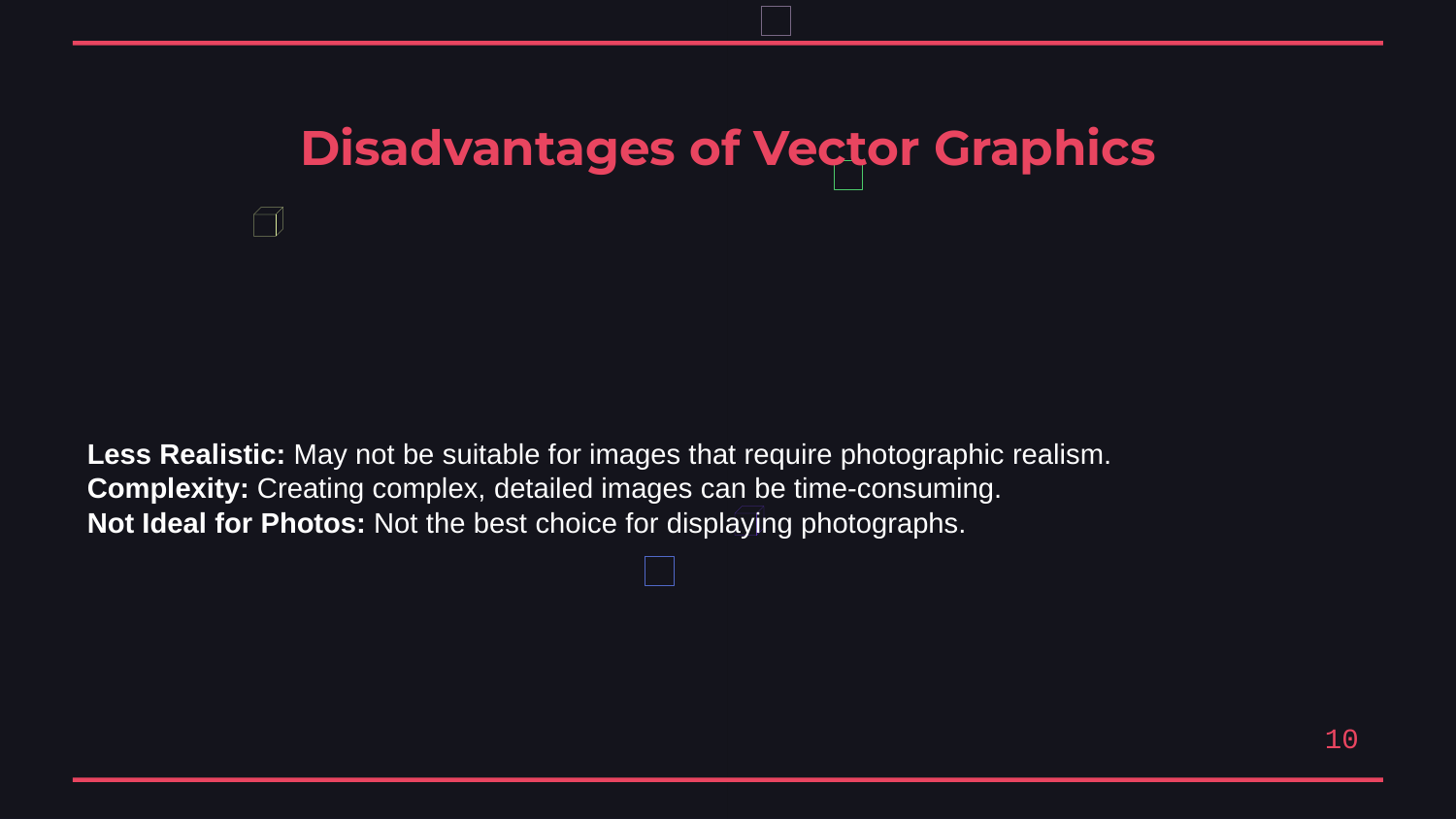

Disadvantages of Vector Graphics

Less Realistic: May not be suitable for images that require photographic realism.
Complexity: Creating complex, detailed images can be time-consuming.
Not Ideal for Photos: Not the best choice for displaying photographs.

10